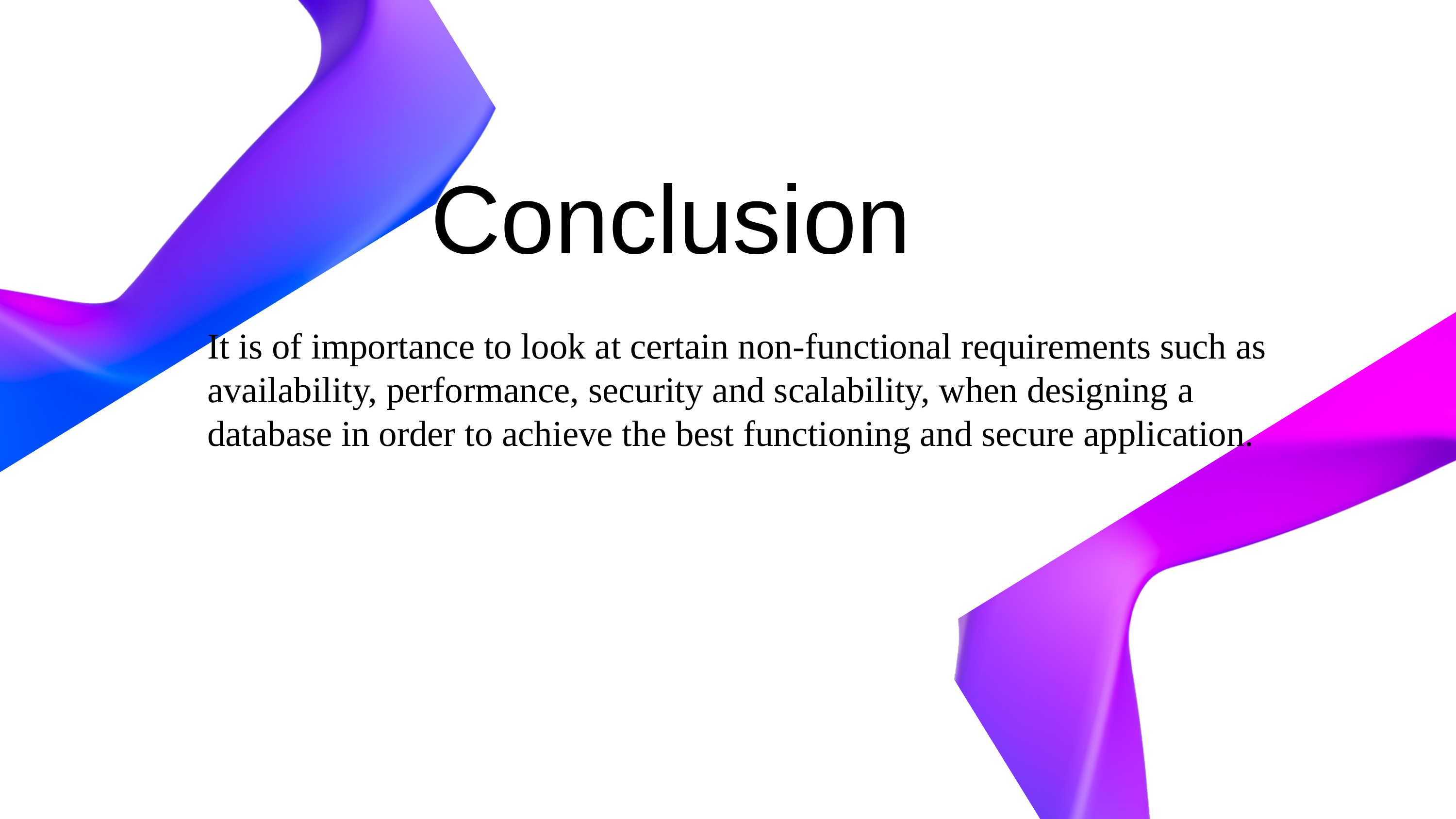

Conclusion
It is of importance to look at certain non-functional requirements such as availability, performance, security and scalability, when designing a database in order to achieve the best functioning and secure application.